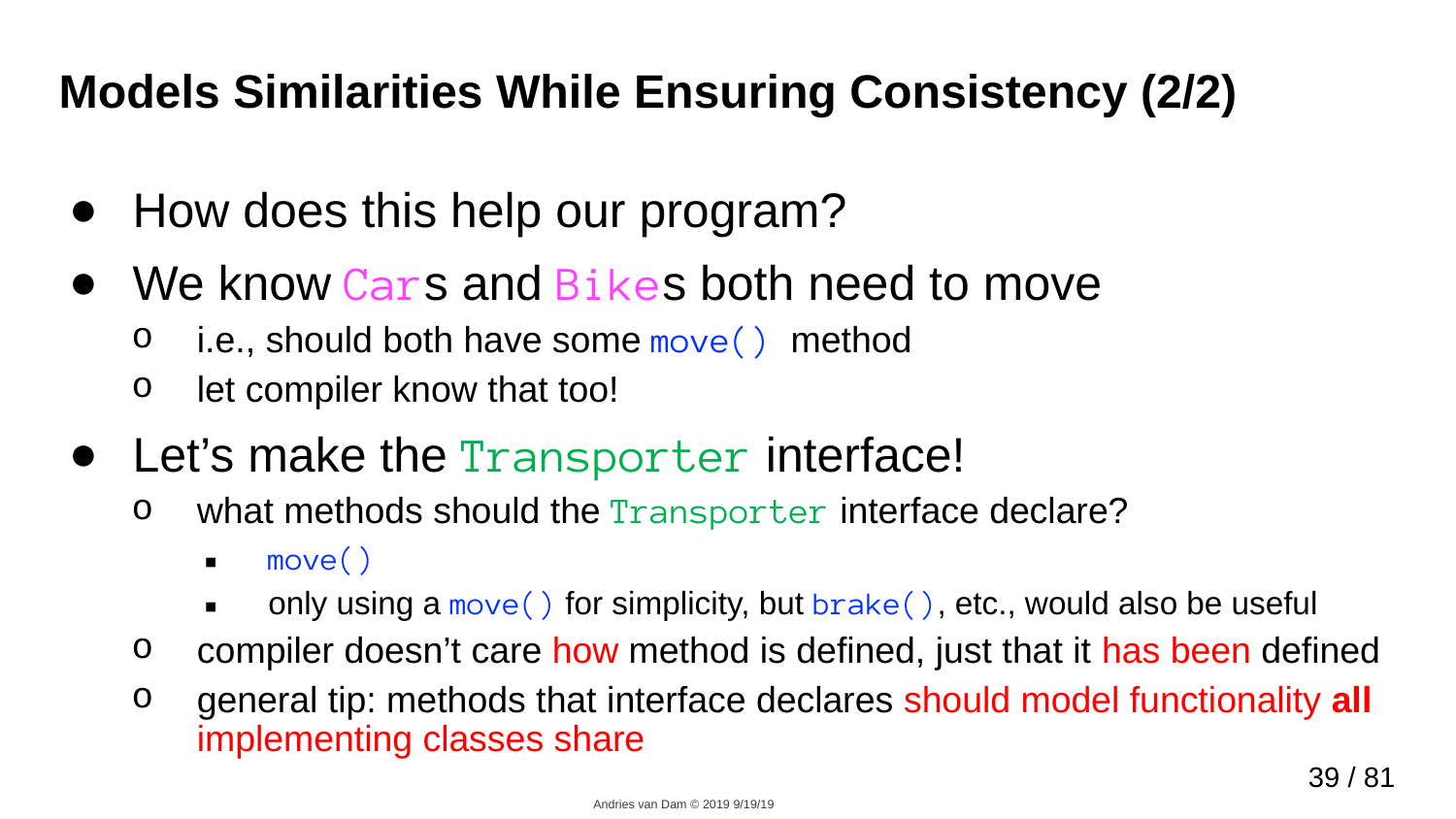

# Models Similarities While Ensuring Consistency (2/2)
How does this help our program?
We know Cars and Bikes both need to move
i.e., should both have some move() method
let compiler know that too!
Let’s make the Transporter interface!
what methods should the Transporter interface declare?
move()
only using a move() for simplicity, but brake(), etc., would also be useful
compiler doesn’t care how method is defined, just that it has been defined
general tip: methods that interface declares should model functionality all implementing classes share
39 / 81